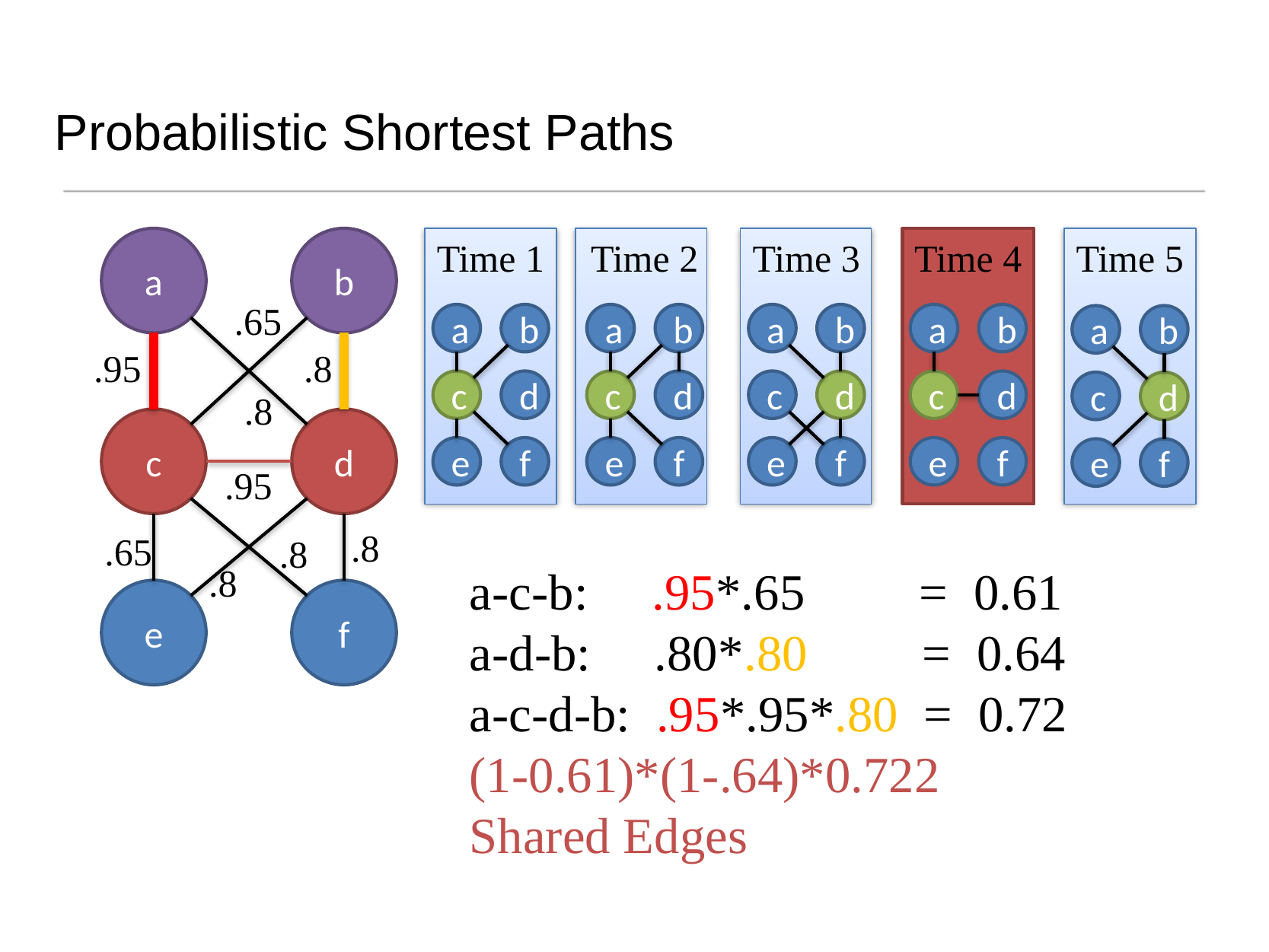

# Probabilistic Shortest Paths
a
b

Time 1

Time 2

Time 3

Time 4

Time 5
.65
a
b
a
b
a
b
a
b
a
b
.95
.8
c
d
c
d
c
d
c
d
c
d
.8
c
d
e
f
e
f
e
f
e
f
e
f
.95
.8
.65
.8
.8
a-c-b:     .95*.65         =  0.61
a-d-b:     .80*.80         =  0.64
a-c-d-b:  .95*.95*.80  =  0.72
(1-0.61)*(1-.64)*0.722
Shared Edges
e
f